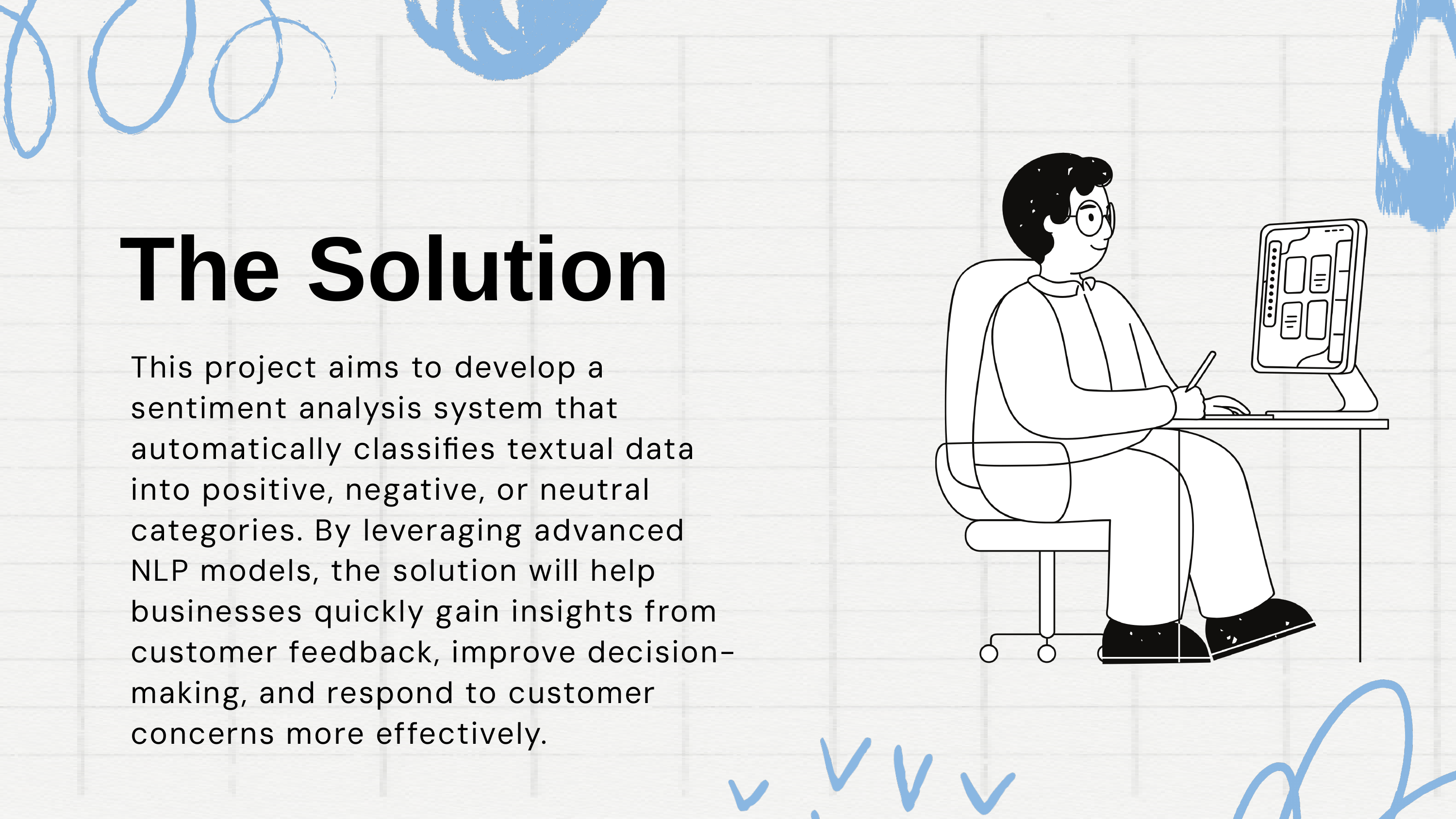

The Solution
This project aims to develop a sentiment analysis system that automatically classifies textual data into positive, negative, or neutral categories. By leveraging advanced NLP models, the solution will help businesses quickly gain insights from customer feedback, improve decision-making, and respond to customer concerns more effectively.